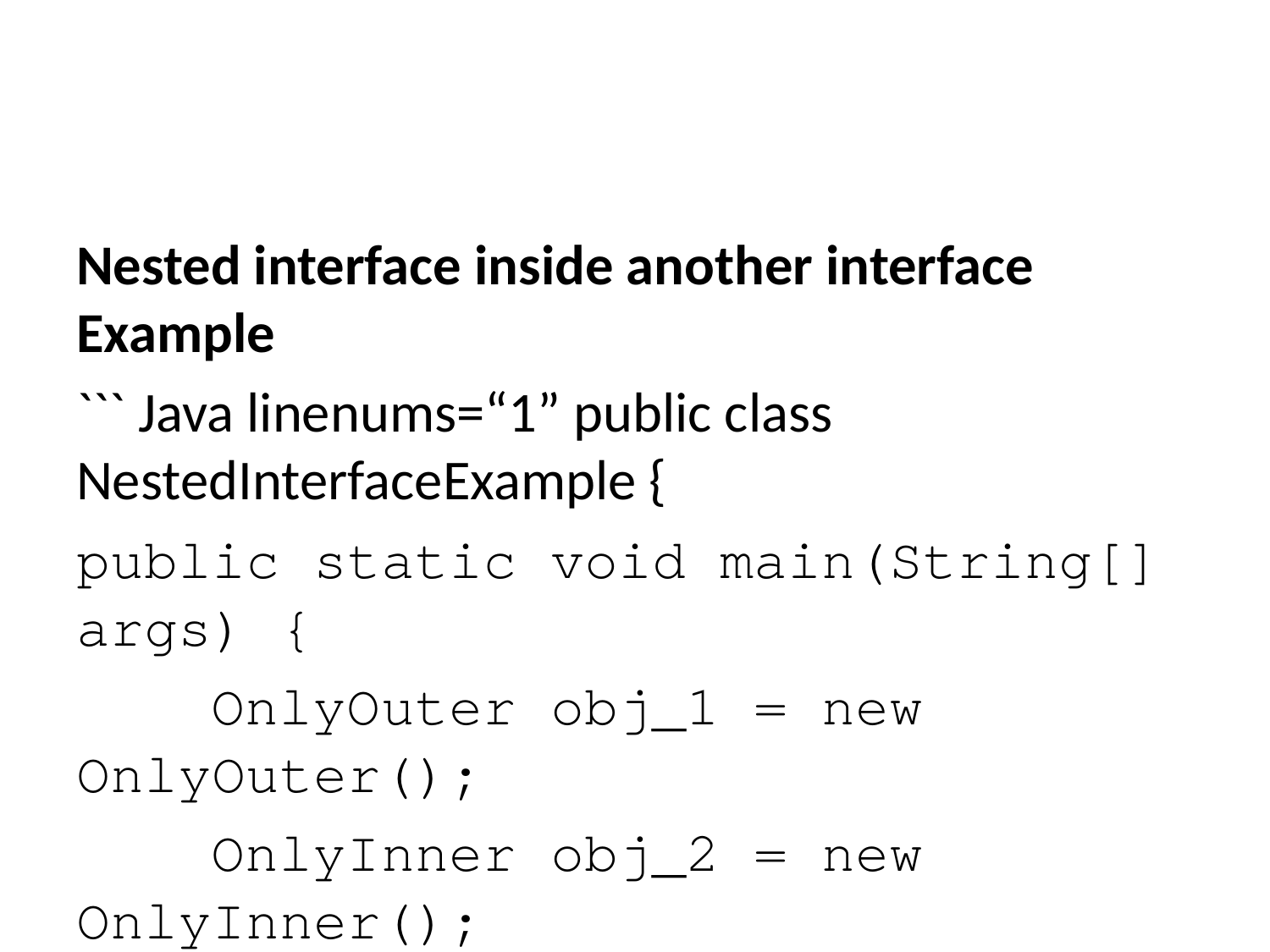

Nested interface inside another interface Example
``` Java linenums=“1” public class NestedInterfaceExample {
public static void main(String[] args) {
    OnlyOuter obj_1 = new OnlyOuter();
    OnlyInner obj_2 = new OnlyInner();

    obj_1.outerMethod();
    obj_2.innerMethod();
}
}

---

## Nested interface inside a class Example

- The nested interface that defined inside a class must be accessed as `ClassName.InnerInterface`

``` Java linenums="1"
class OuterClass{

    interface InnerInterface{
        void innerMethod();
    }
}